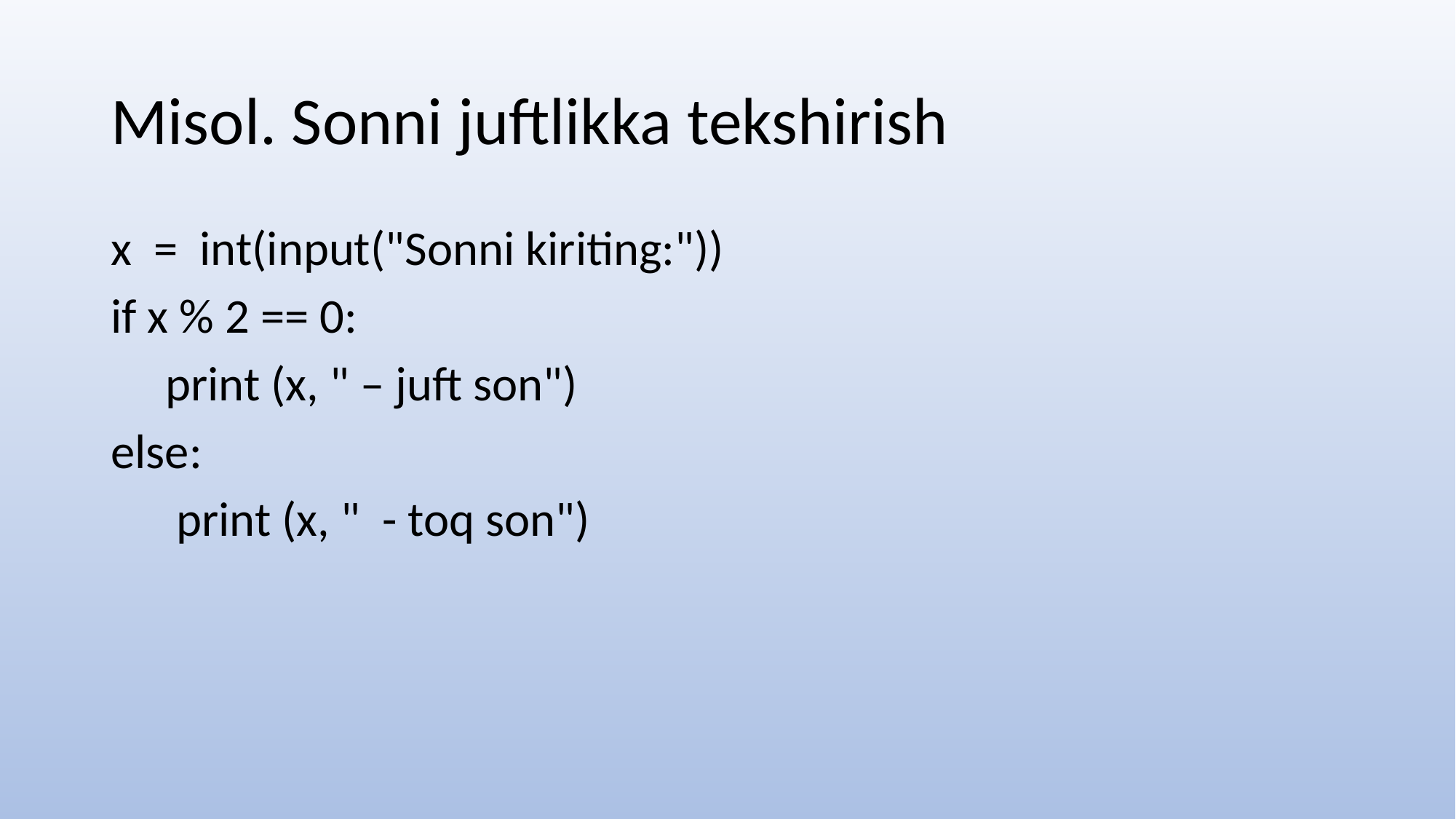

# Misol. Sonni juftlikka tekshirish
х  =  int(input("Sonni kiriting:"))
if х % 2 == 0:
     print (x, " – juft son")
else:
      print (x, "  - toq son")